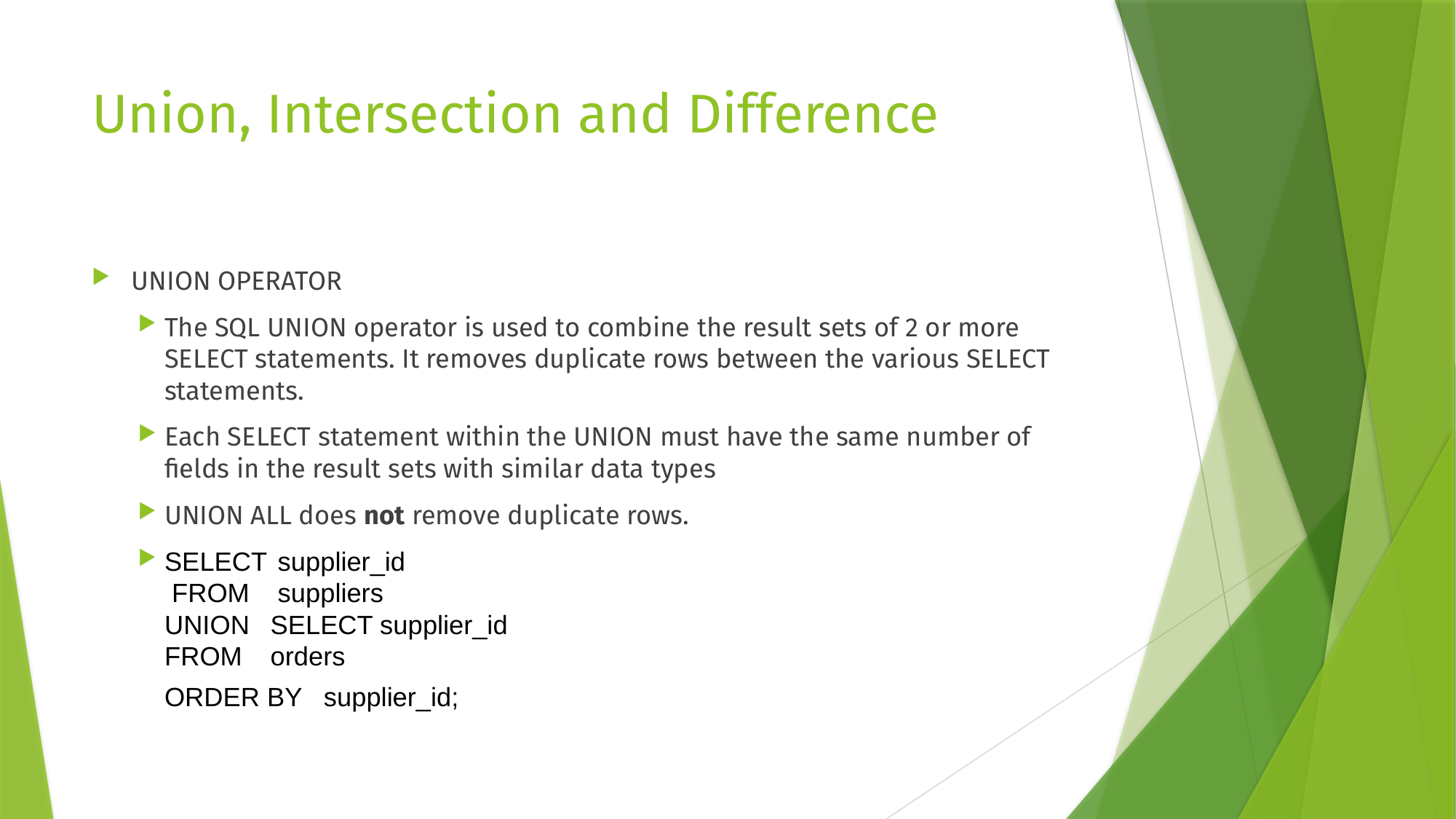

# Union, Intersection and Difference
UNION OPERATOR
The SQL UNION operator is used to combine the result sets of 2 or more SELECT statements. It removes duplicate rows between the various SELECT statements.
Each SELECT statement within the UNION must have the same number of fields in the result sets with similar data types
UNION ALL does not remove duplicate rows.
SELECT		 supplier_id
 FROM		 suppliers
UNION 		SELECT supplier_id
FROM 		orders
ORDER BY   supplier_id;